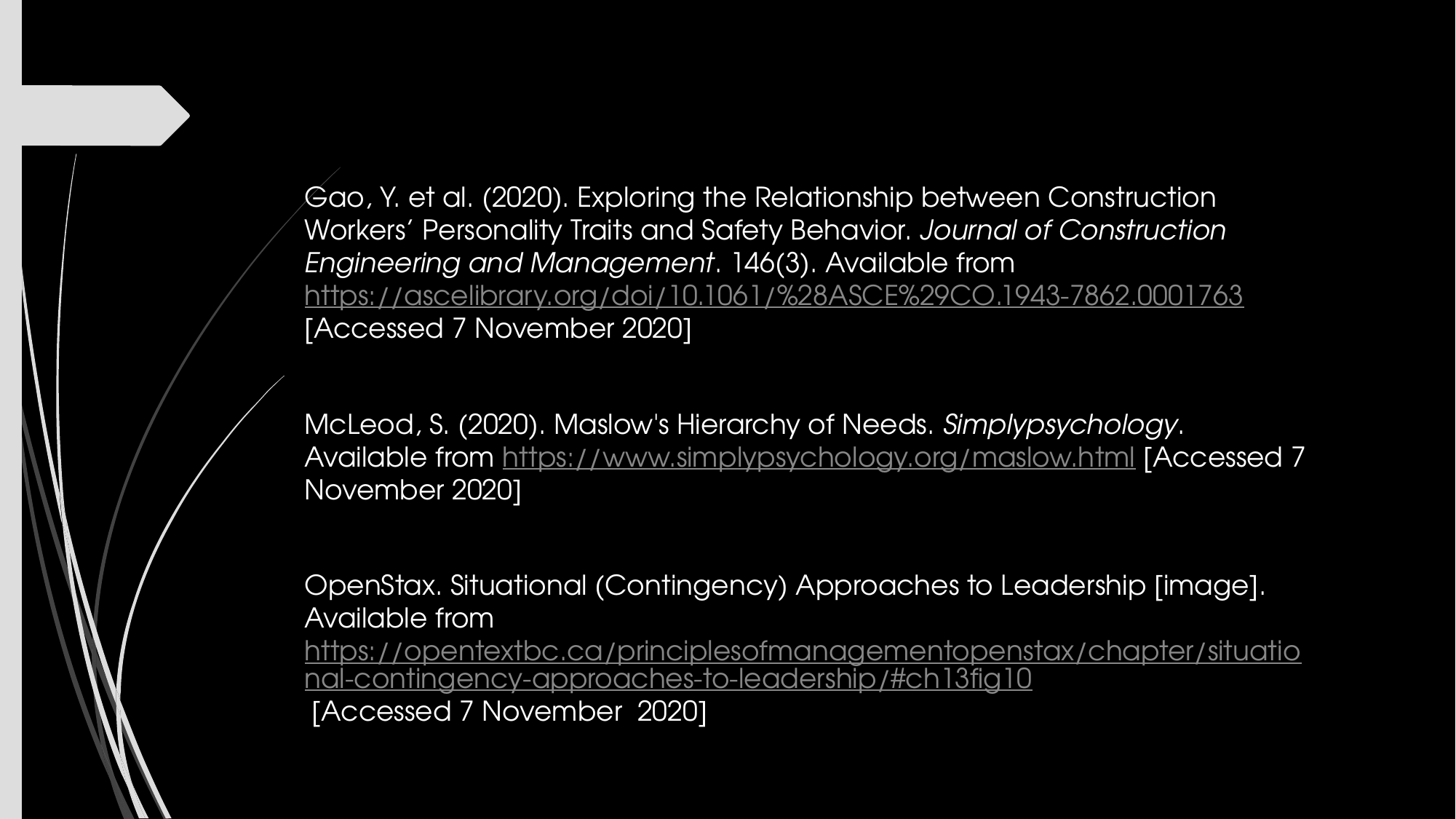

Gao, Y. et al. (2020). Exploring the Relationship between Construction Workers’ Personality Traits and Safety Behavior. Journal of Construction Engineering and Management. 146(3). Available from https://ascelibrary.org/doi/10.1061/%28ASCE%29CO.1943-7862.0001763 [Accessed 7 November 2020]

McLeod, S. (2020). Maslow's Hierarchy of Needs. Simplypsychology. Available from https://www.simplypsychology.org/maslow.html [Accessed 7 November 2020]

OpenStax. Situational (Contingency) Approaches to Leadership [image]. Available from https://opentextbc.ca/principlesofmanagementopenstax/chapter/situational-contingency-approaches-to-leadership/#ch13fig10 [Accessed 7 November  2020]